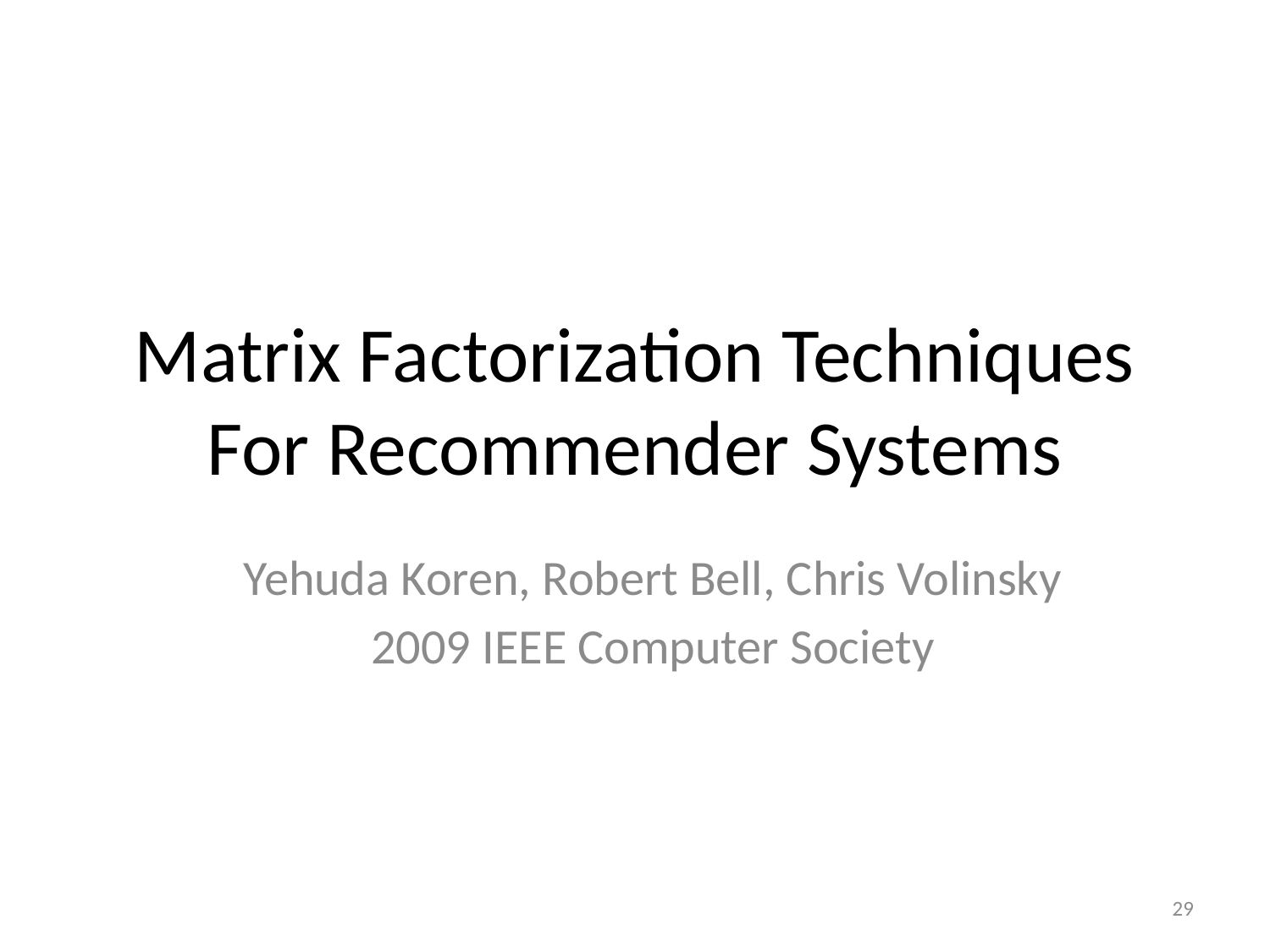

# Matrix Factorization Techniques For Recommender Systems
Yehuda Koren, Robert Bell, Chris Volinsky
2009 IEEE Computer Society

29